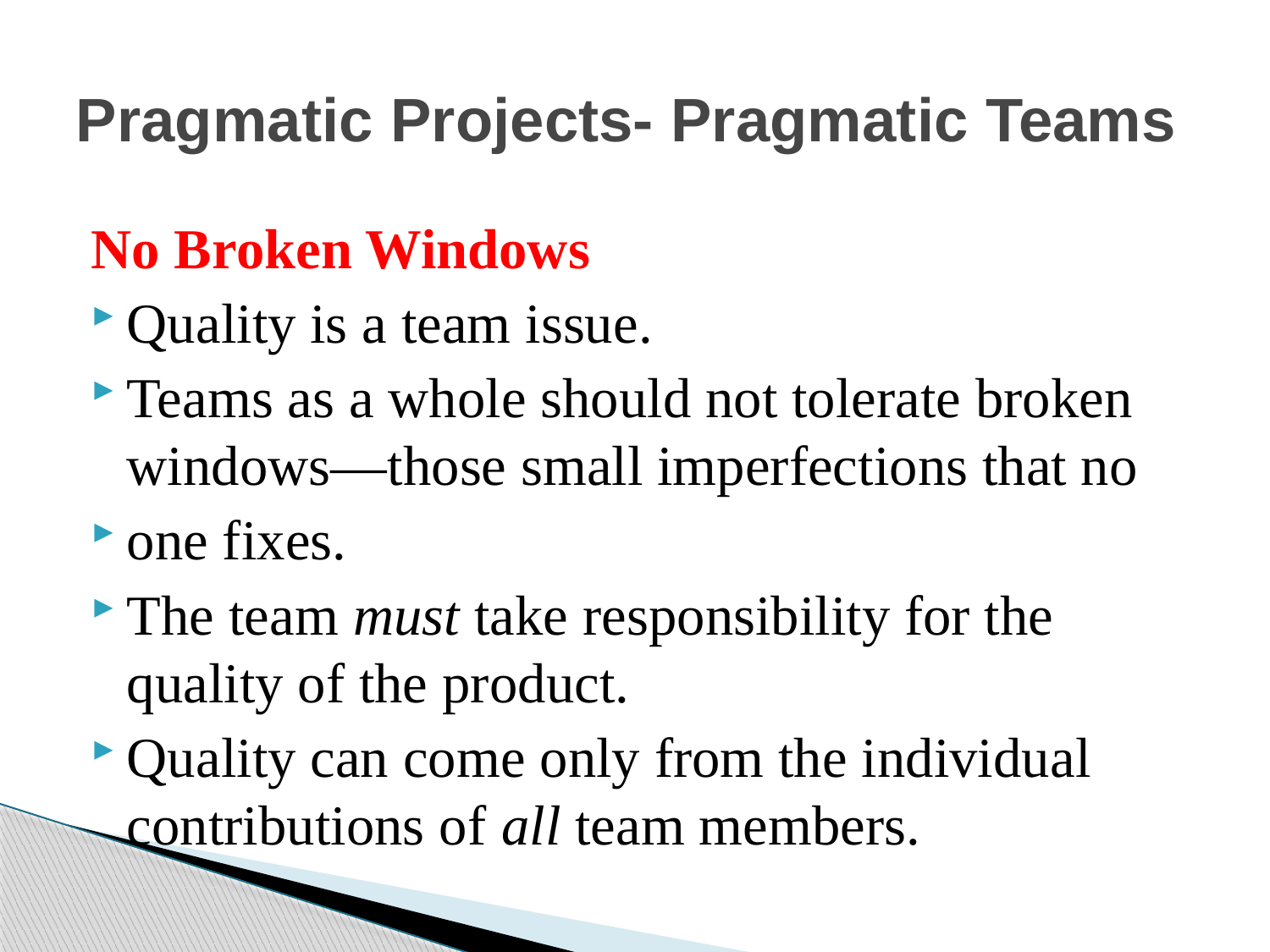

# Pragmatic Projects- Pragmatic Teams
No Broken Windows
Quality is a team issue.
Teams as a whole should not tolerate broken windows—those small imperfections that no
one fixes.
The team must take responsibility for the quality of the product.
Quality can come only from the individual contributions of all team members.